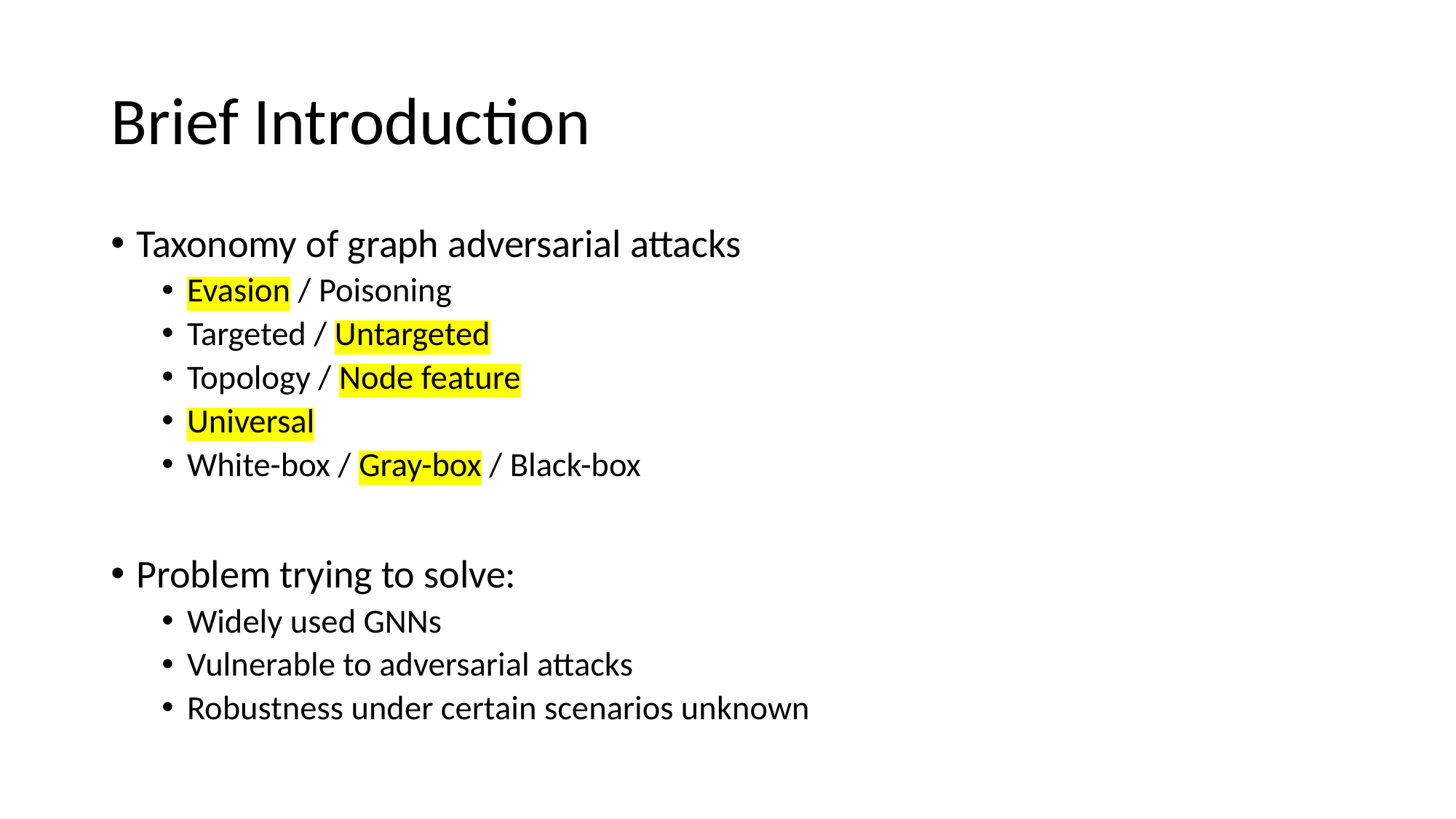

# Brief Introduction
Taxonomy of graph adversarial attacks
Evasion / Poisoning
Targeted / Untargeted
Topology / Node feature
Universal
White-box / Gray-box / Black-box

Problem trying to solve:
Widely used GNNs
Vulnerable to adversarial attacks
Robustness under certain scenarios unknown